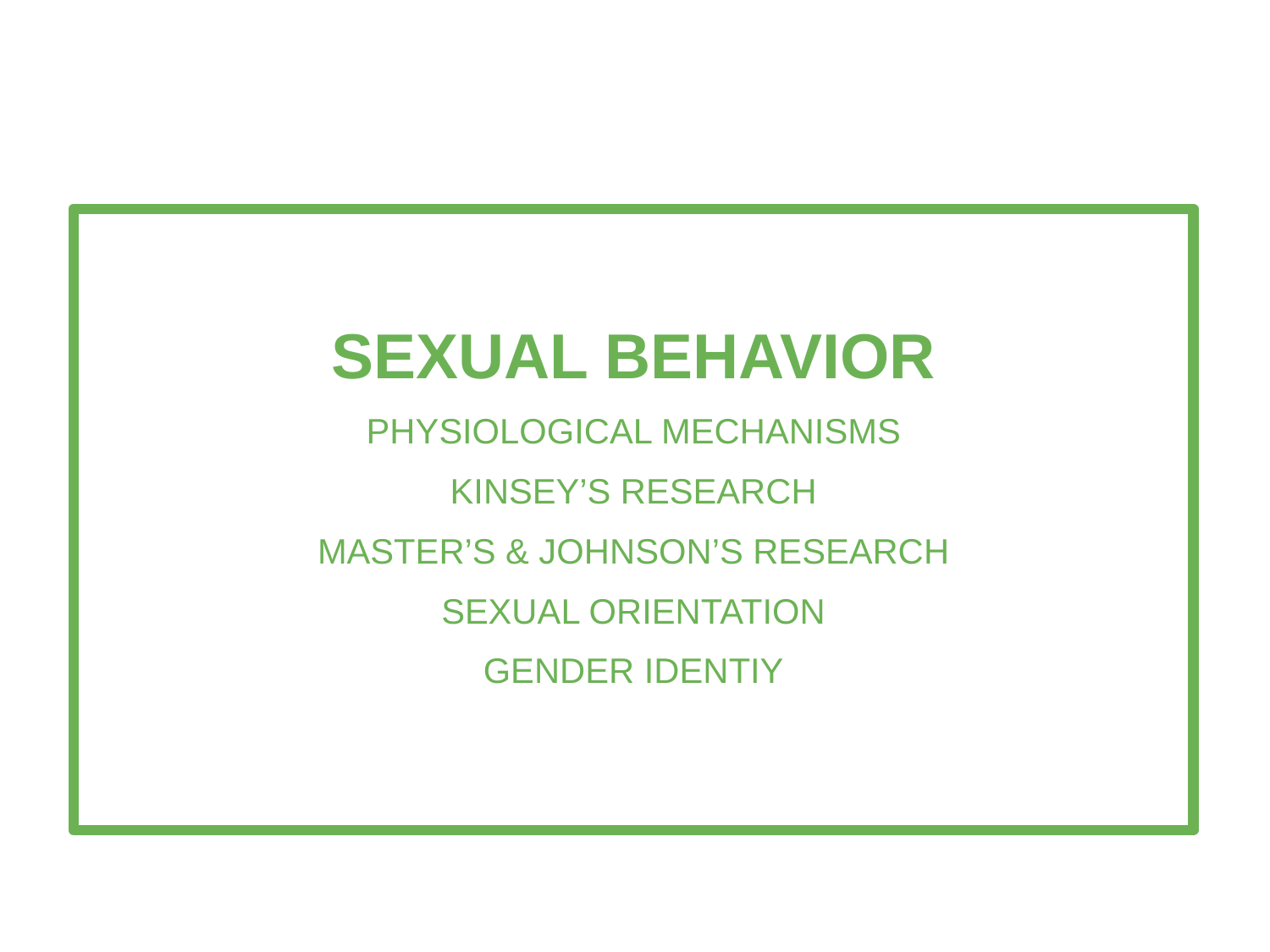

SEXUAL BEHAVIOR
PHYSIOLOGICAL MECHANISMS
KINSEY’S RESEARCH
MASTER’S & JOHNSON’S RESEARCH
SEXUAL ORIENTATION
GENDER IDENTIY